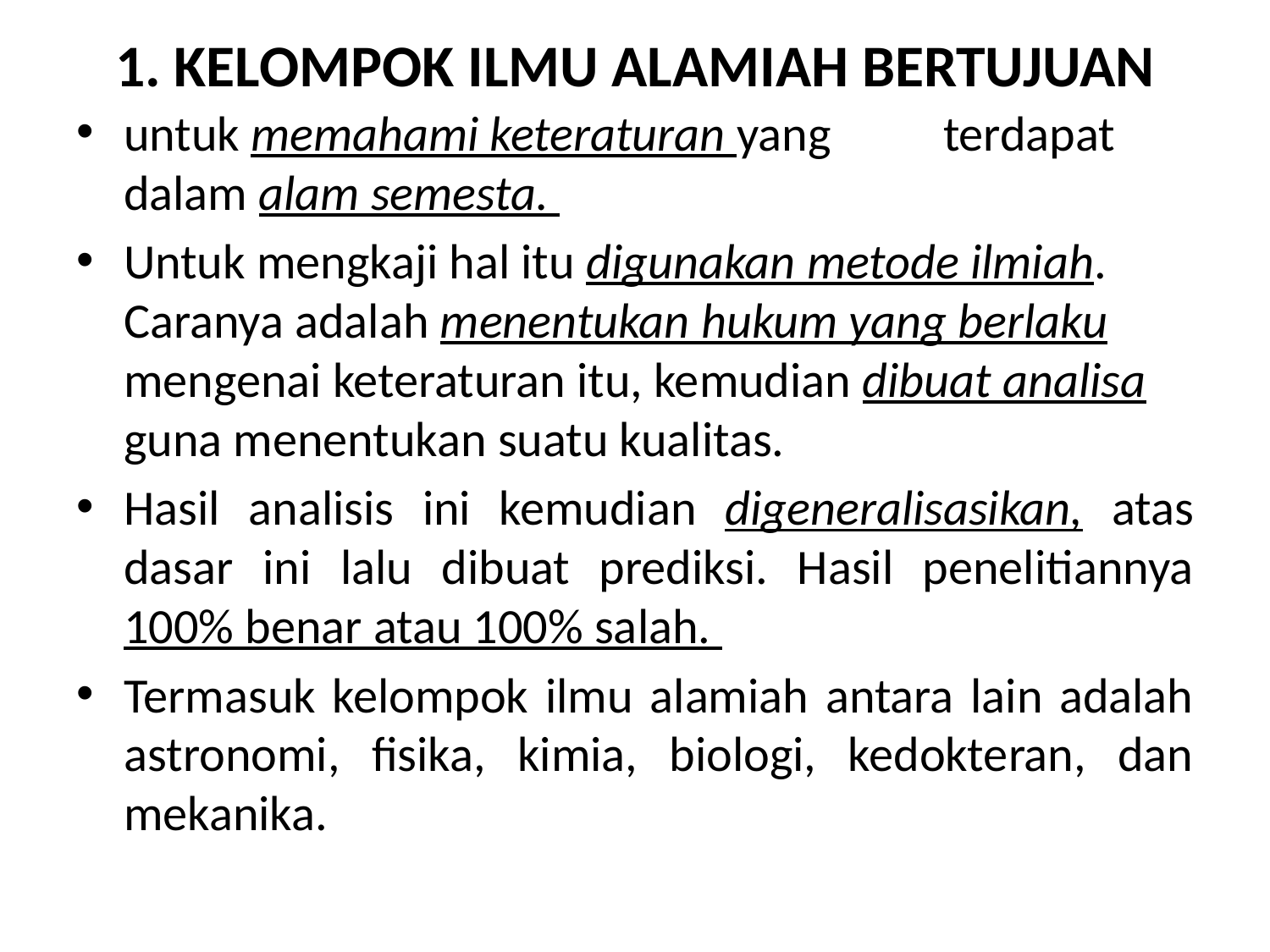

# 1. KELOMPOK ILMU ALAMIAH BERTUJUAN
untuk memahami keteraturan yang          terdapat dalam alam semesta.
Untuk mengkaji hal itu digunakan metode ilmiah. Caranya adalah menentukan hukum yang berlaku mengenai keteraturan itu, kemudian dibuat analisa guna menentukan suatu kualitas.
Hasil analisis ini kemudian digeneralisasikan, atas dasar ini lalu dibuat prediksi. Hasil penelitiannya 100% benar atau 100% salah.
Termasuk kelompok ilmu alamiah antara lain adalah astronomi, fisika, kimia, biologi, kedokteran, dan mekanika.